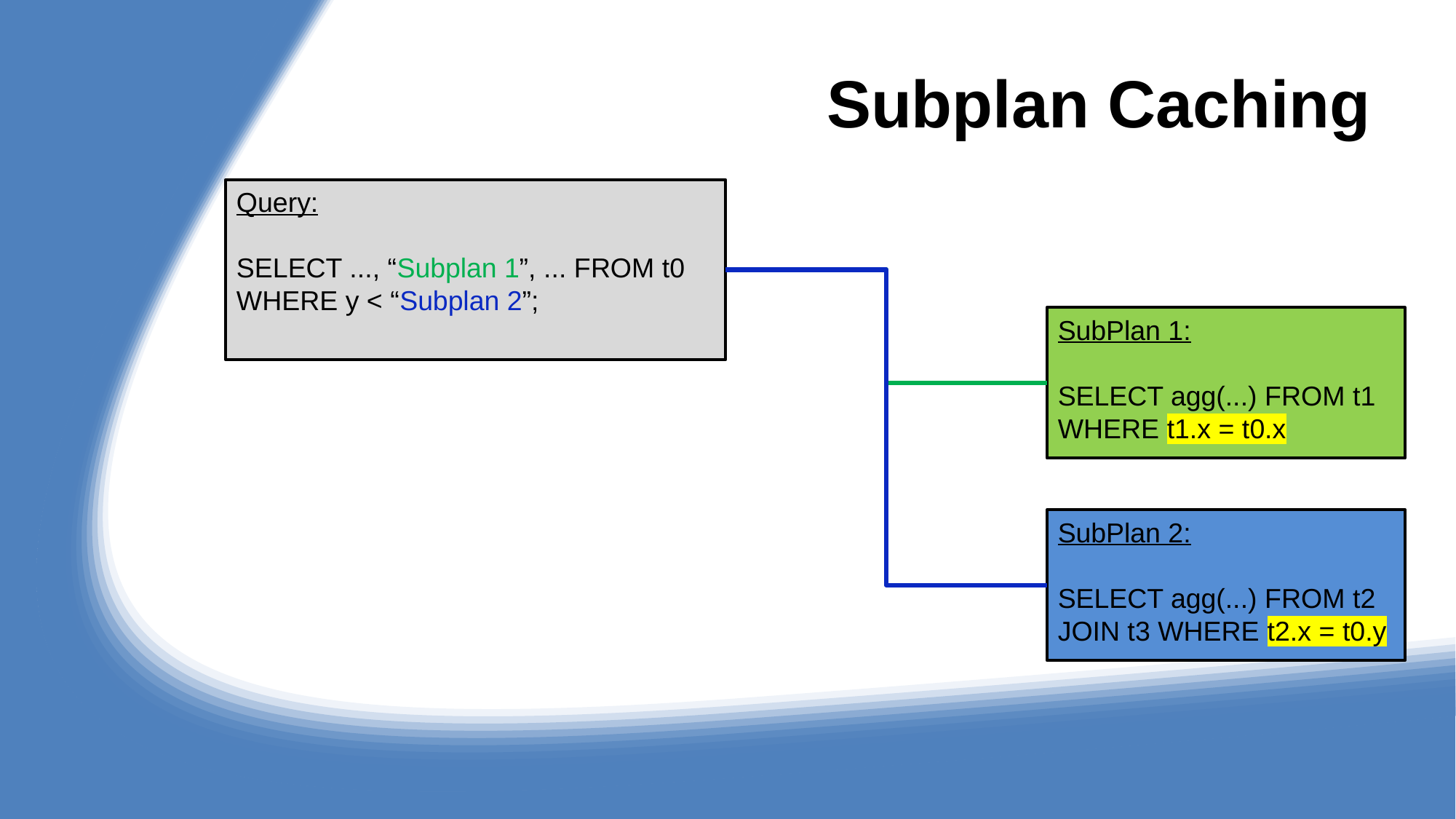

# Subplan Caching
Query:

SELECT ..., “Subplan 1”, ... FROM t0
WHERE y < “Subplan 2”;

SubPlan 1:

SELECT agg(...) FROM t1
WHERE t1.x = t0.x
SubPlan 2:

SELECT agg(...) FROM t2
JOIN t3 WHERE t2.x = t0.y
10